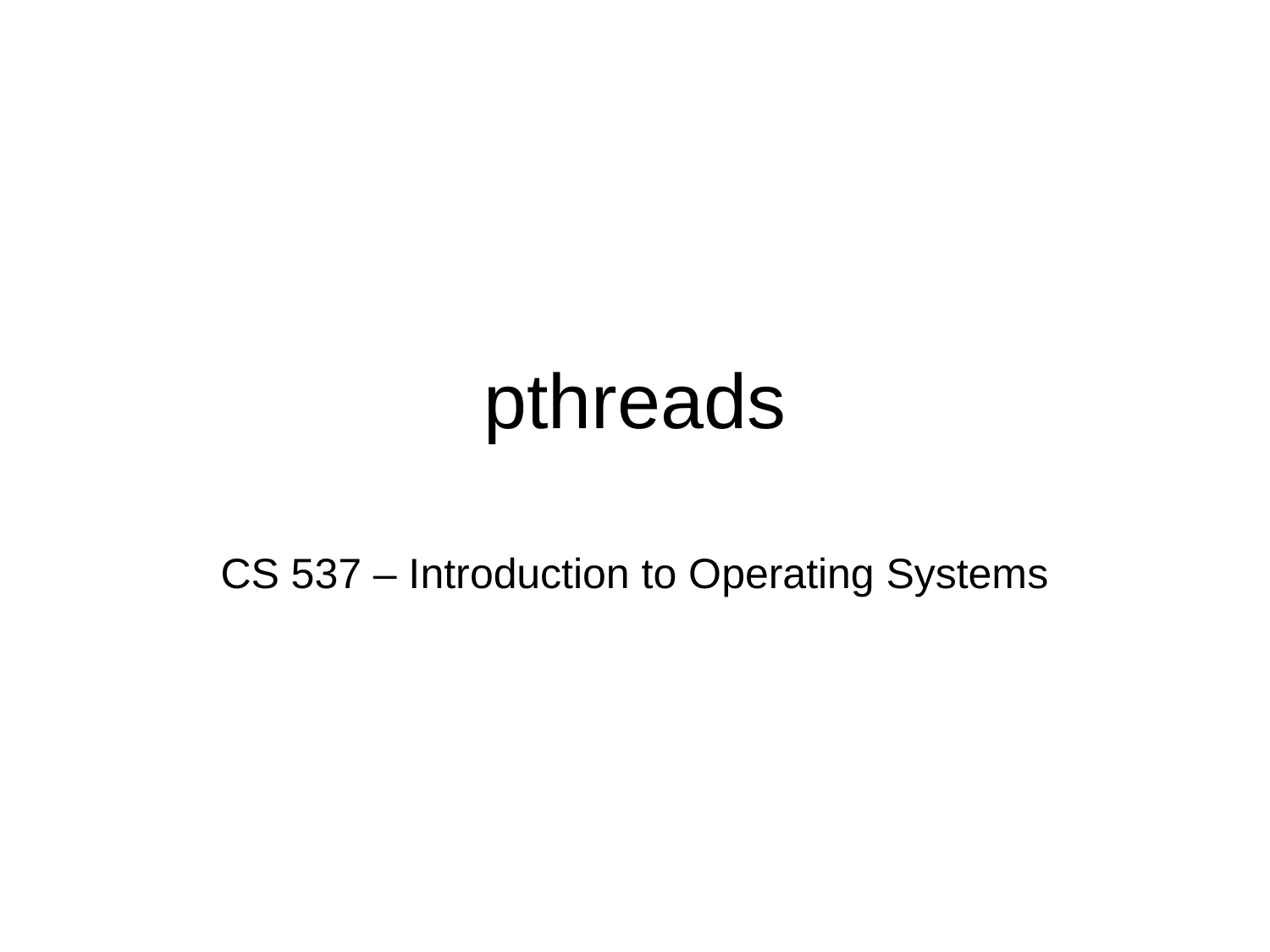

pthreads
CS 537 – Introduction to Operating Systems